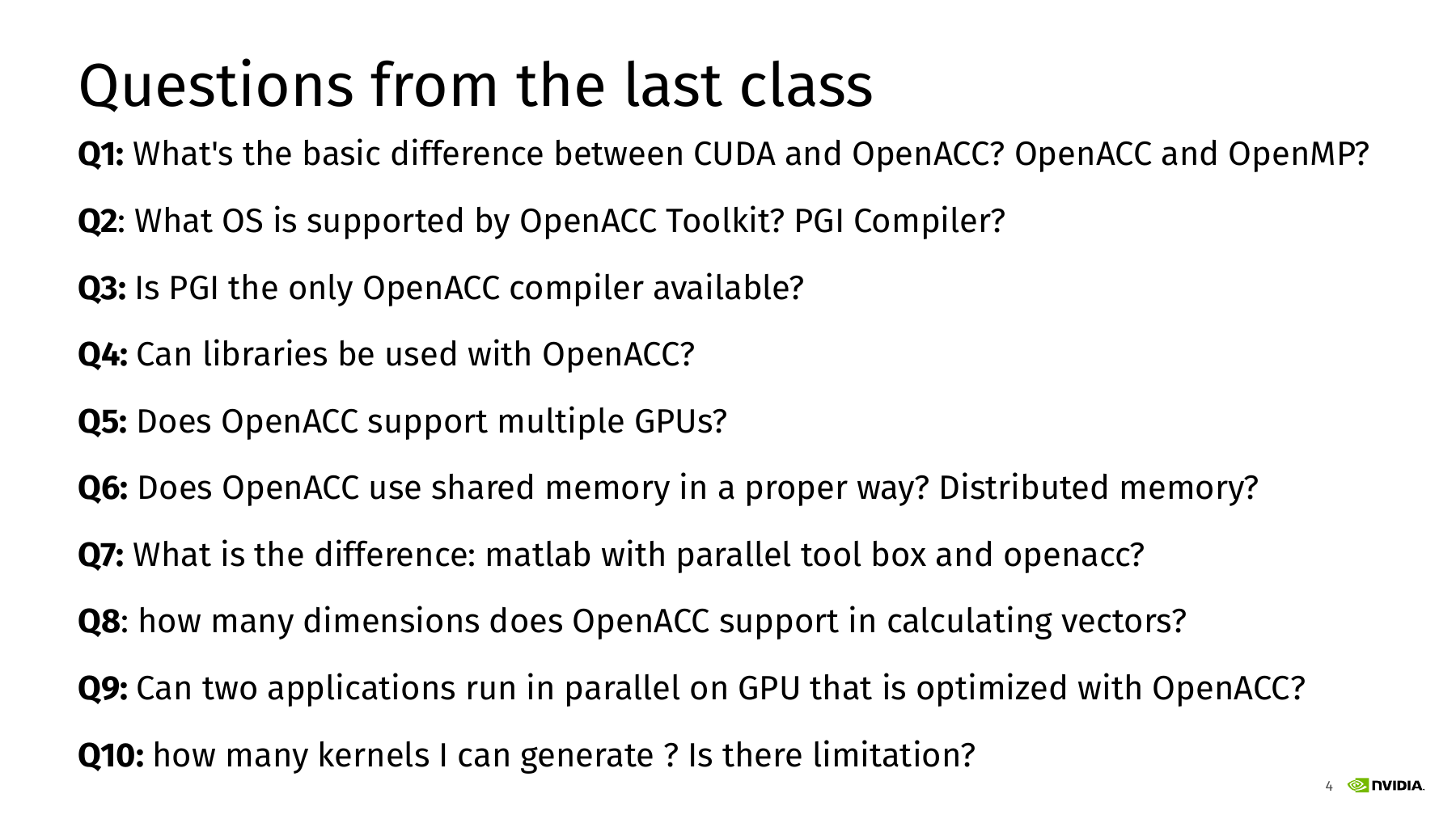

# Questions from the last class
Q1: What's the basic difference between CUDA and OpenACC? OpenACC and OpenMP?
Q2: What OS is supported by OpenACC Toolkit? PGI Compiler?
Q3: Is PGI the only OpenACC compiler available?
Q4: Can libraries be used with OpenACC?
Q5: Does OpenACC support multiple GPUs?
Q6: Does OpenACC use shared memory in a proper way? Distributed memory?
Q7: What is the difference: matlab with parallel tool box and openacc?
Q8: how many dimensions does OpenACC support in calculating vectors?
Q9: Can two applications run in parallel on GPU that is optimized with OpenACC?
Q10: how many kernels I can generate ? Is there limitation?